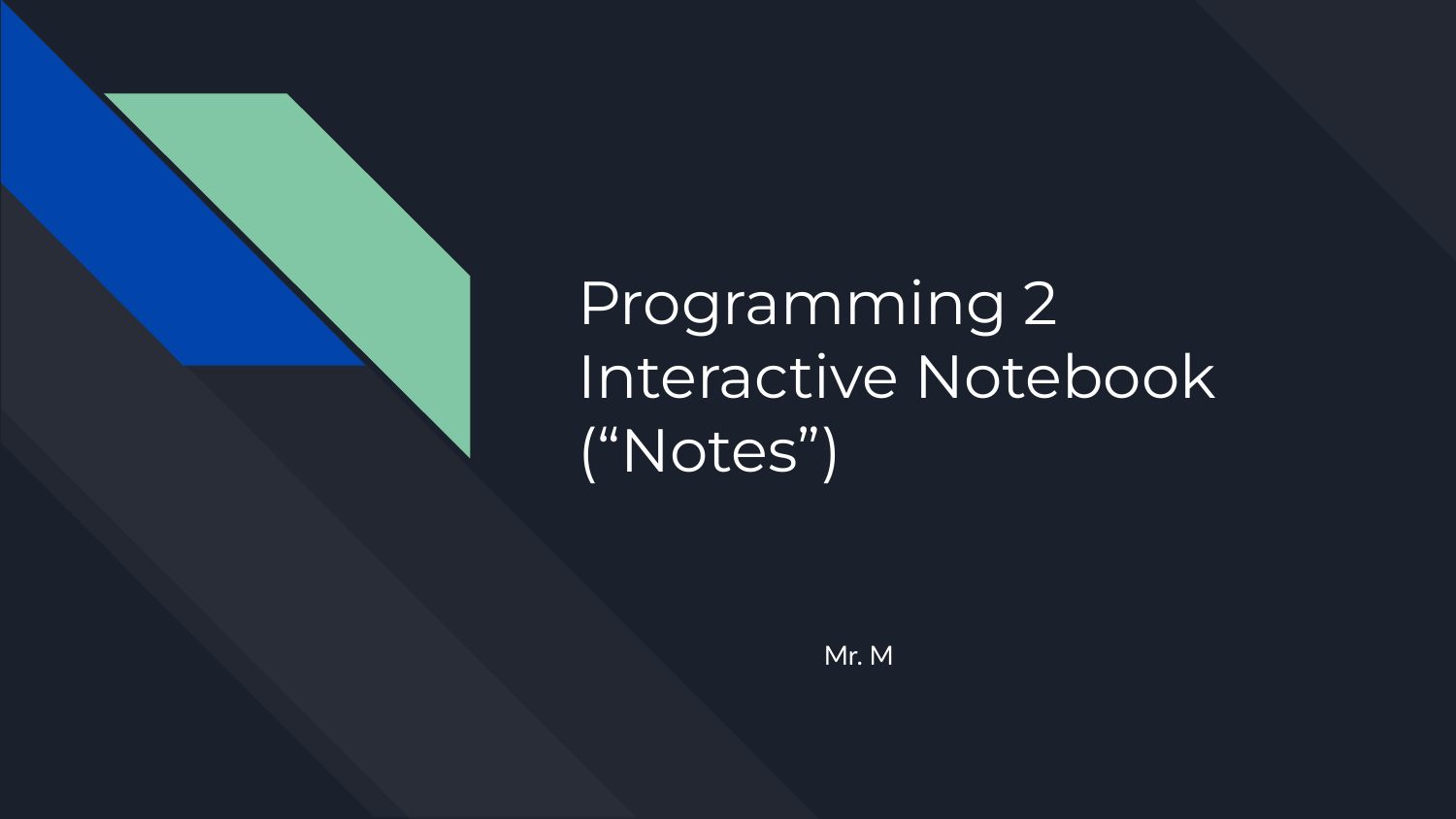

# Programming 2 Interactive Notebook (“Notes”)
Mr. M